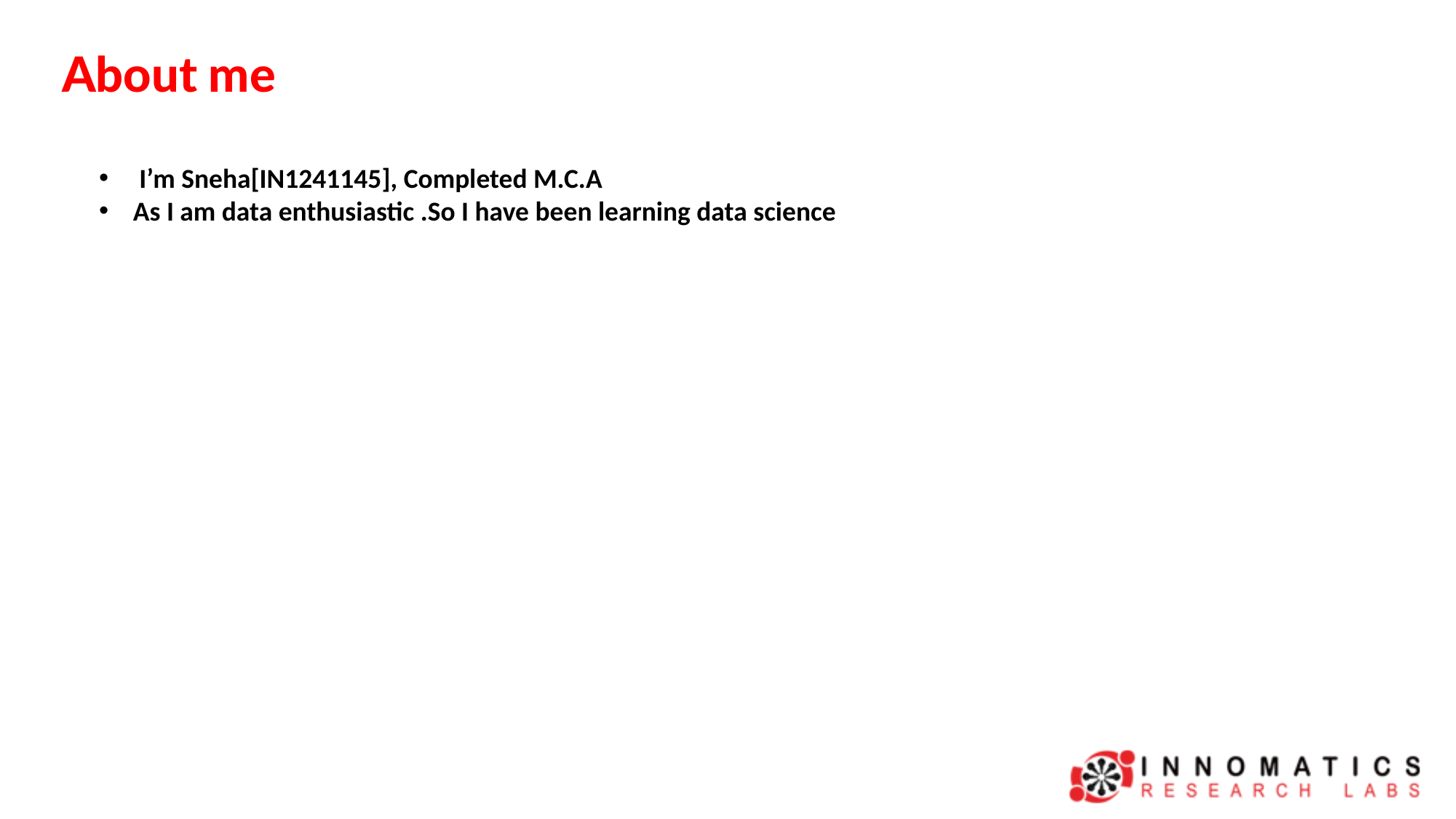

About me
 I’m Sneha[IN1241145], Completed M.C.A
As I am data enthusiastic .So I have been learning data science